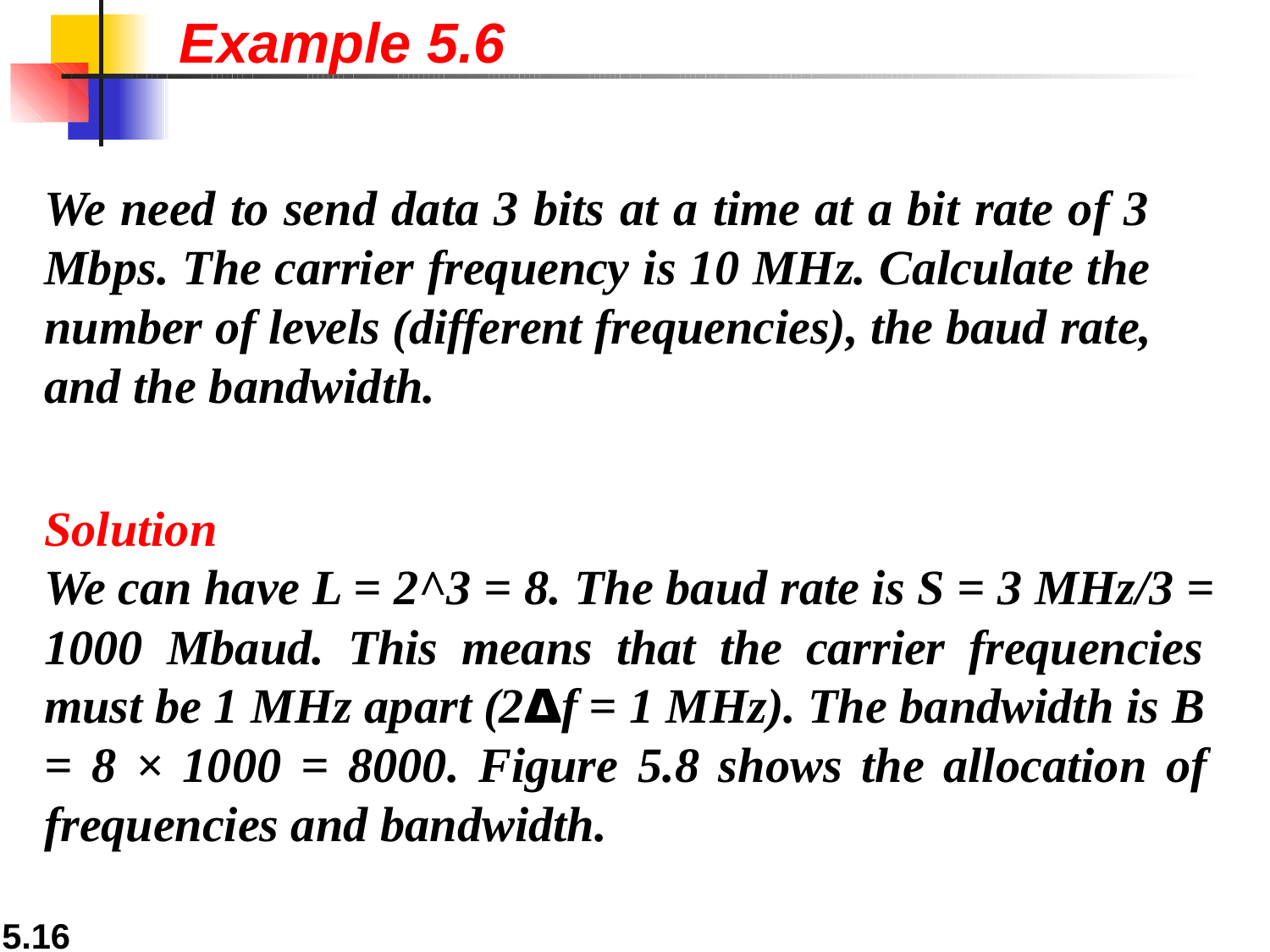

# Example 5.6
We need to send data 3 bits at a time at a bit rate of 3  Mbps. The carrier frequency is 10 MHz. Calculate the  number of levels (different frequencies), the baud rate,  and the bandwidth.

Solution
We can have L = 2^3 = 8. The baud rate is S = 3 MHz/3 =  1000 Mbaud. This means that the carrier frequencies  must be 1 MHz apart (2Δf = 1 MHz). The bandwidth is B
= 8 × 1000 = 8000. Figure 5.8 shows the allocation of  frequencies and bandwidth.
5.16